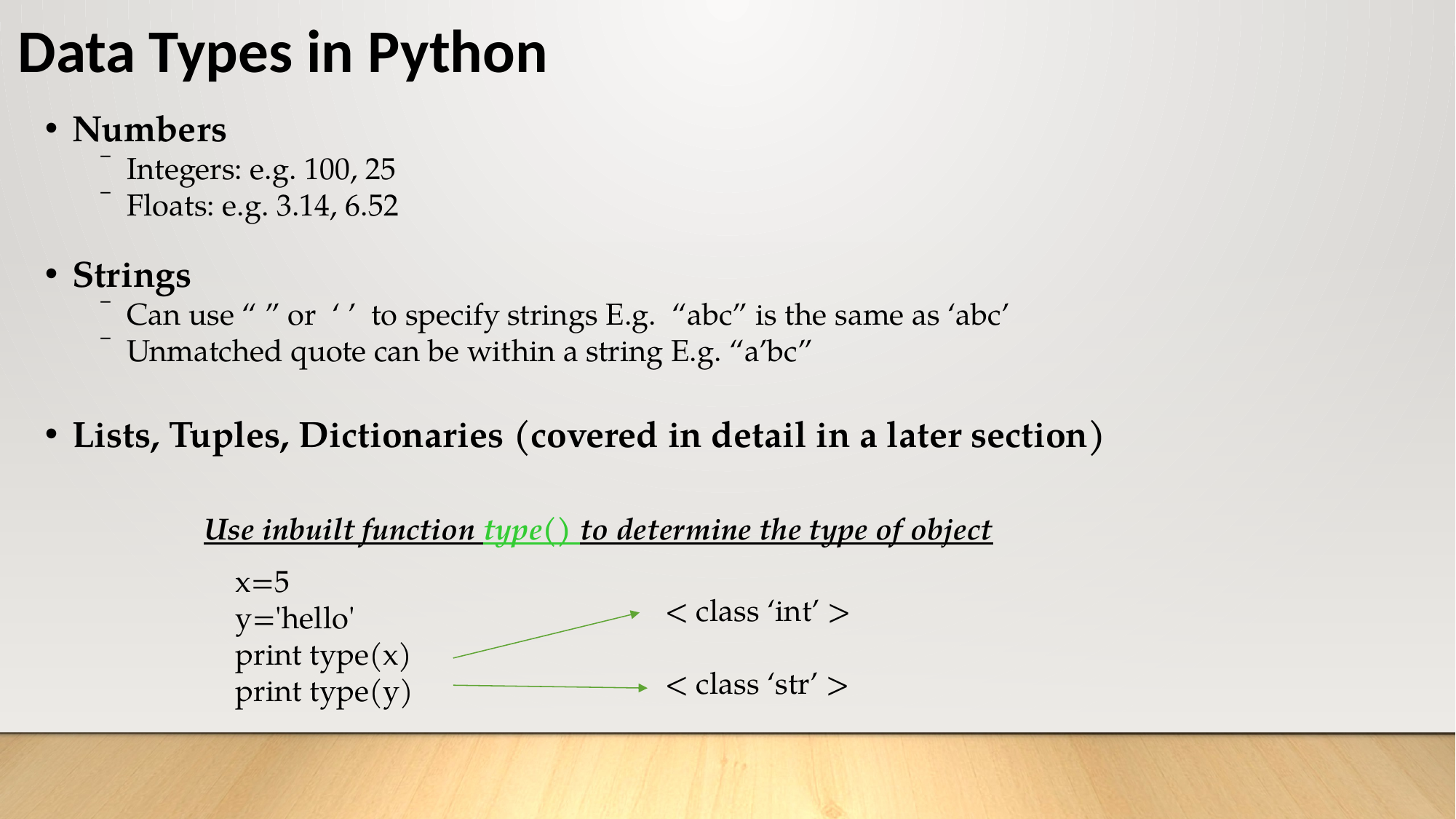

# Data Types in Python
Numbers
Integers: e.g. 100, 25
Floats: e.g. 3.14, 6.52

Strings
Can use “ ” or  ‘ ’  to specify strings E.g.  “abc” is the same as ‘abc’
Unmatched quote can be within a string E.g. “a’bc”

Lists, Tuples, Dictionaries (covered in detail in a later section)

Use inbuilt function type() to determine the type of object
x=5
y='hello'
print type(x)
print type(y)
< class ‘int’ >

< class ‘str’ >